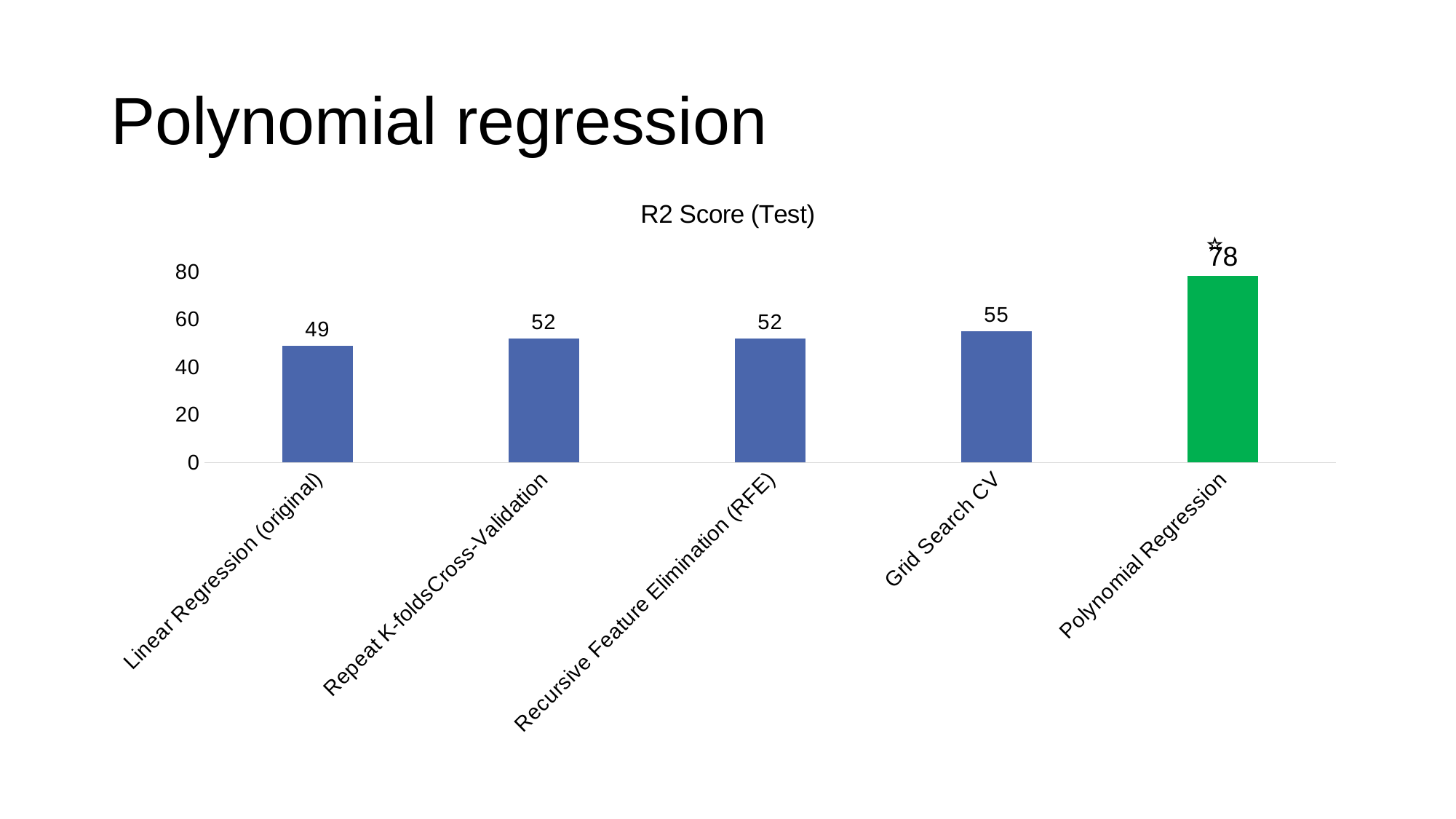

# Polynomial regression

### Chart:

| Category | R2 Score (Test) |
|---|---|
| Linear Regression (original) | 49.0 |
| Repeat K-foldsCross-Validation | 52.0 |
| Recursive Feature Elimination (RFE) | 52.0 |
| Grid Search CV | 55.0 |
| Polynomial Regression | 78.0 |
⭐